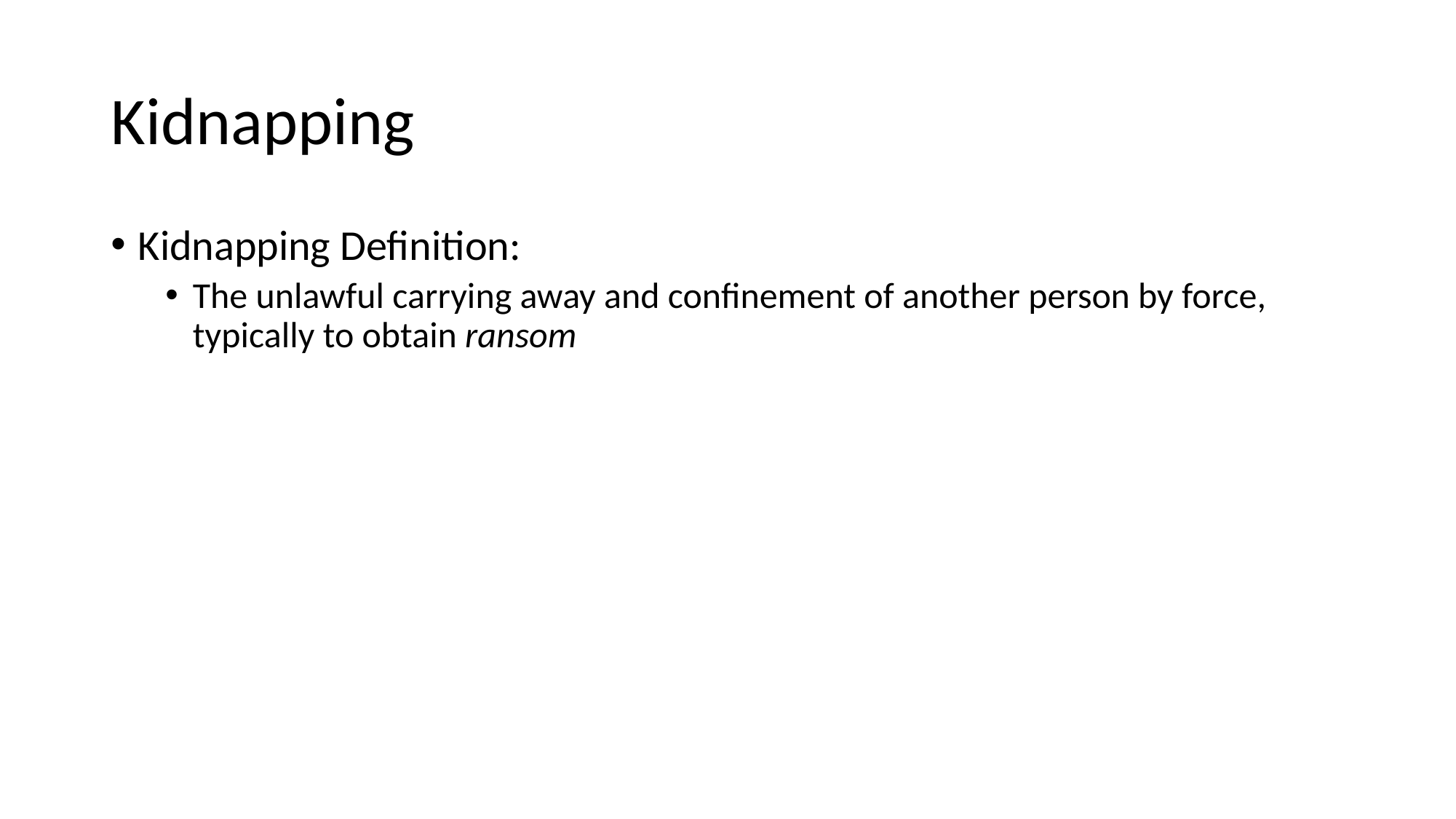

# Kidnapping
Kidnapping Definition:
The unlawful carrying away and confinement of another person by force, typically to obtain ransom